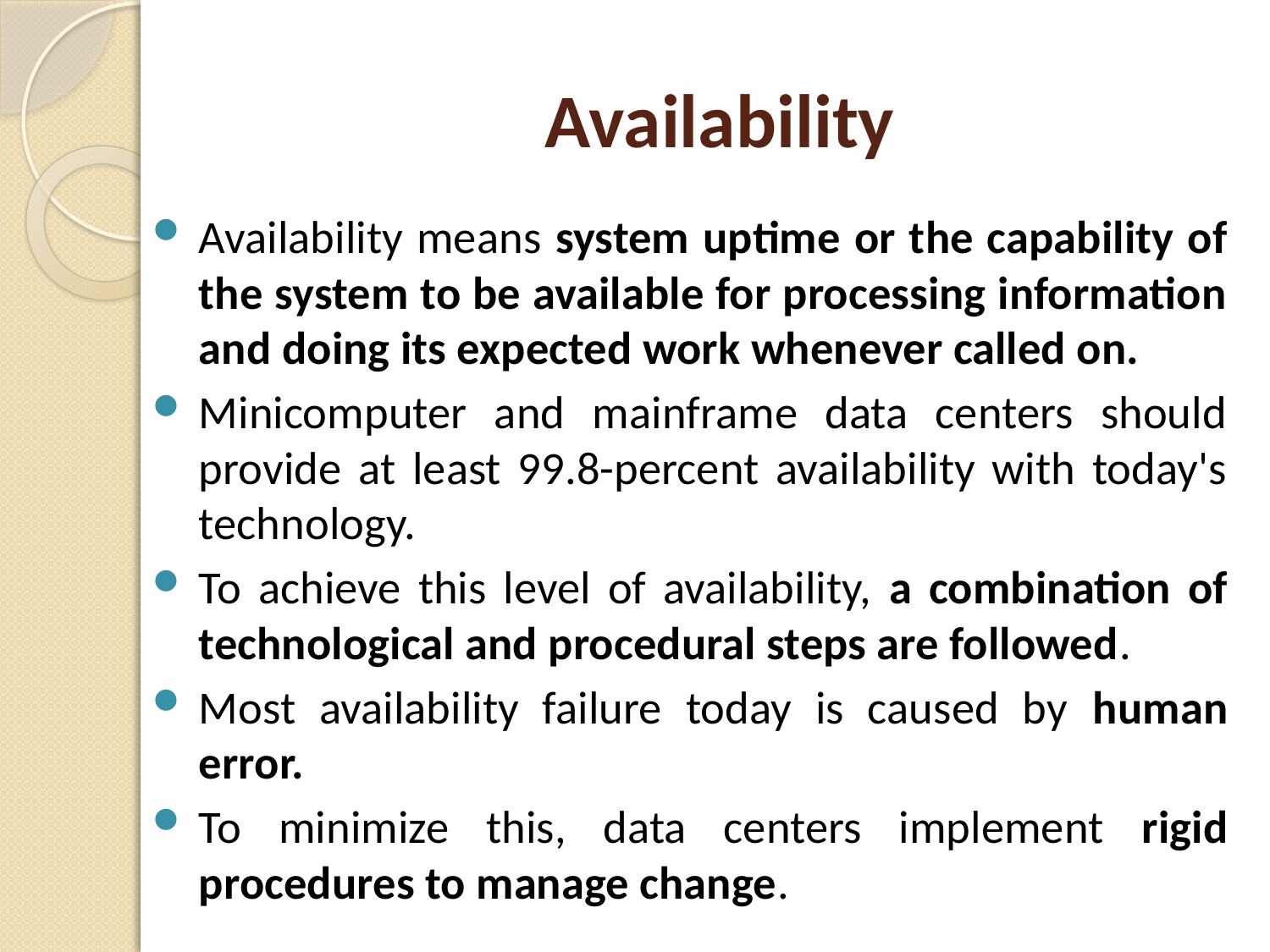

# Availability
Availability means system uptime or the capability of the system to be available for processing information and doing its expected work whenever called on.
Minicomputer and mainframe data centers should provide at least 99.8-percent availability with today's technology.
To achieve this level of availability, a combination of technological and procedural steps are followed.
Most availability failure today is caused by human error.
To minimize this, data centers implement rigid procedures to manage change.